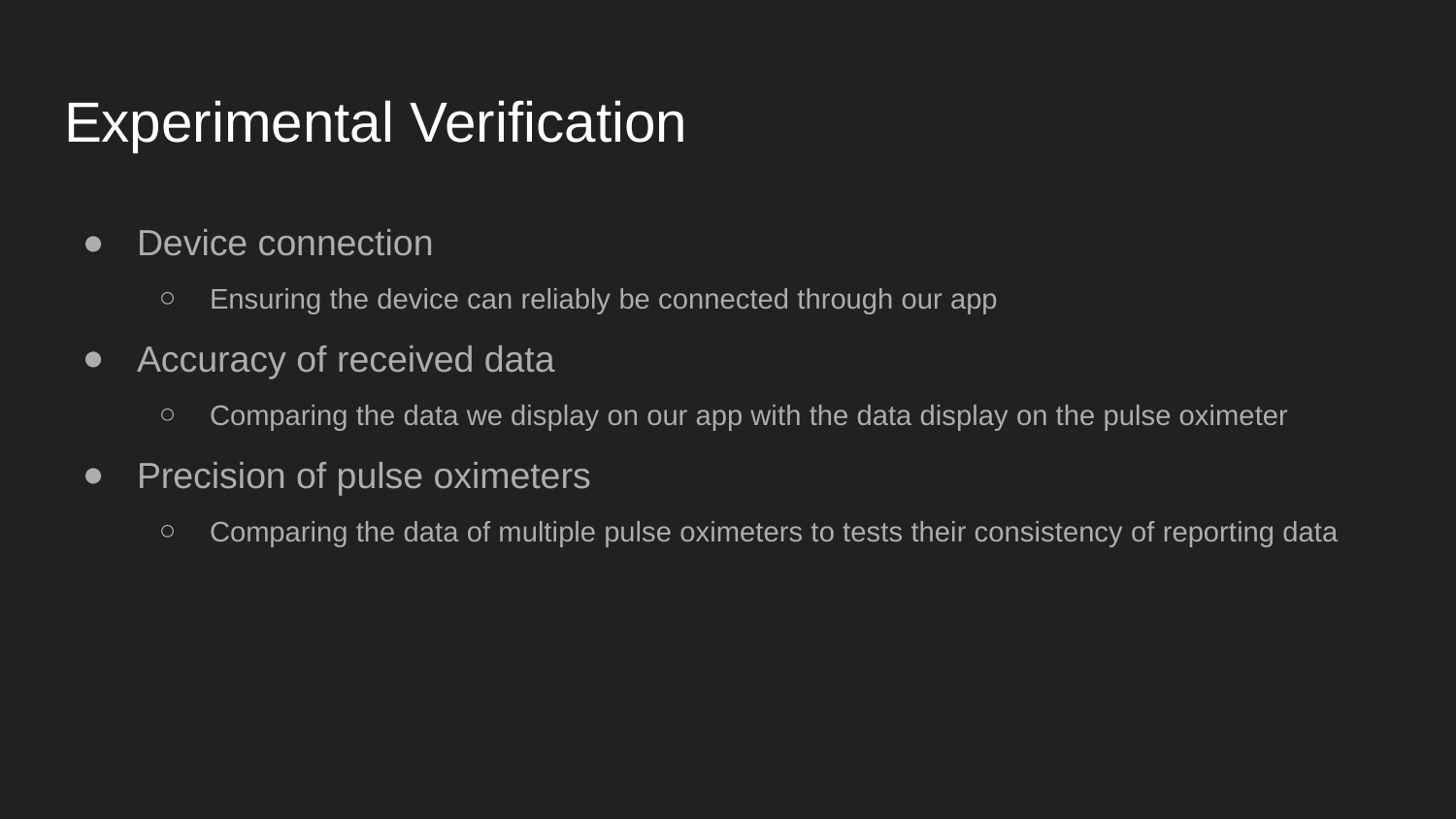

# Experimental Verification
Device connection
Ensuring the device can reliably be connected through our app
Accuracy of received data
Comparing the data we display on our app with the data display on the pulse oximeter
Precision of pulse oximeters
Comparing the data of multiple pulse oximeters to tests their consistency of reporting data